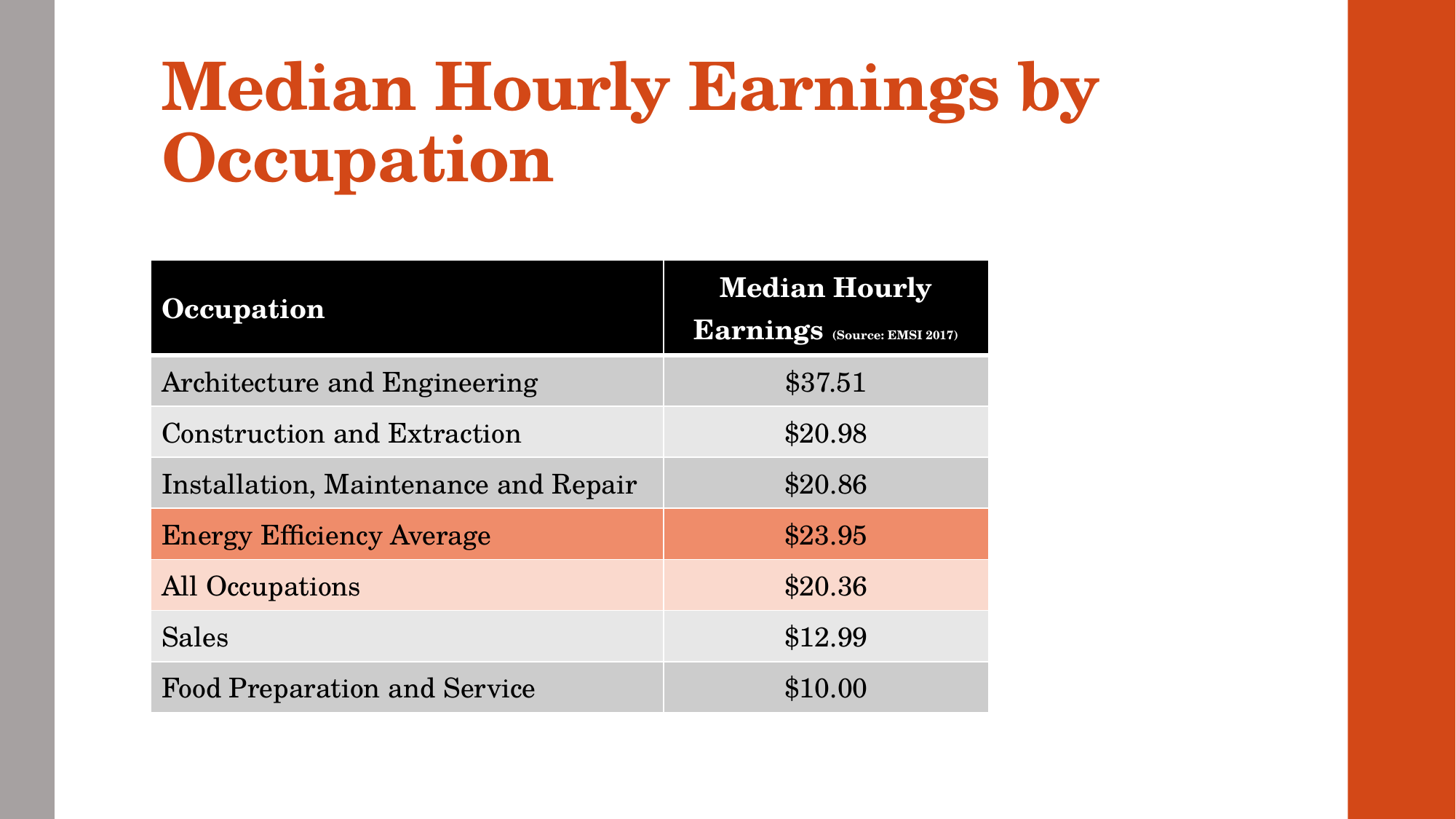

# Median Hourly Earnings by Occupation
| Occupation | Median Hourly Earnings (Source: EMSI 2017) |
| --- | --- |
| Architecture and Engineering | $37.51 |
| Construction and Extraction | $20.98 |
| Installation, Maintenance and Repair | $20.86 |
| Energy Efficiency Average | $23.95 |
| All Occupations | $20.36 |
| Sales | $12.99 |
| Food Preparation and Service | $10.00 |